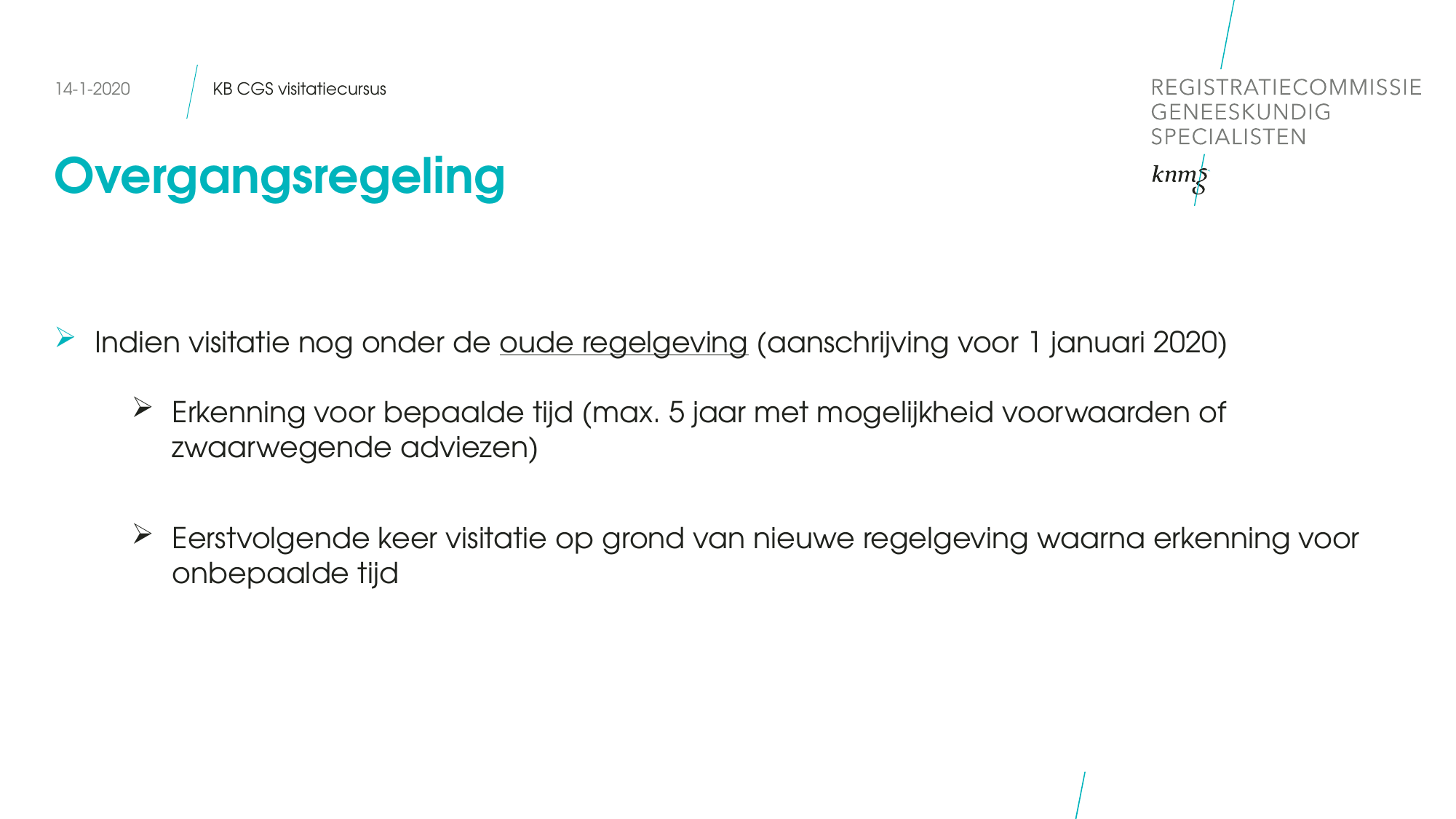

14-1-2020
KB CGS visitatiecursus
# Overgangsregeling

Indien visitatie nog onder de oude regelgeving (aanschrijving voor 1 januari 2020)

Erkenning voor bepaalde tijd (max. 5 jaar met mogelijkheid voorwaarden of zwaarwegende adviezen)

Eerstvolgende keer visitatie op grond van nieuwe regelgeving waarna erkenning voor onbepaalde tijd